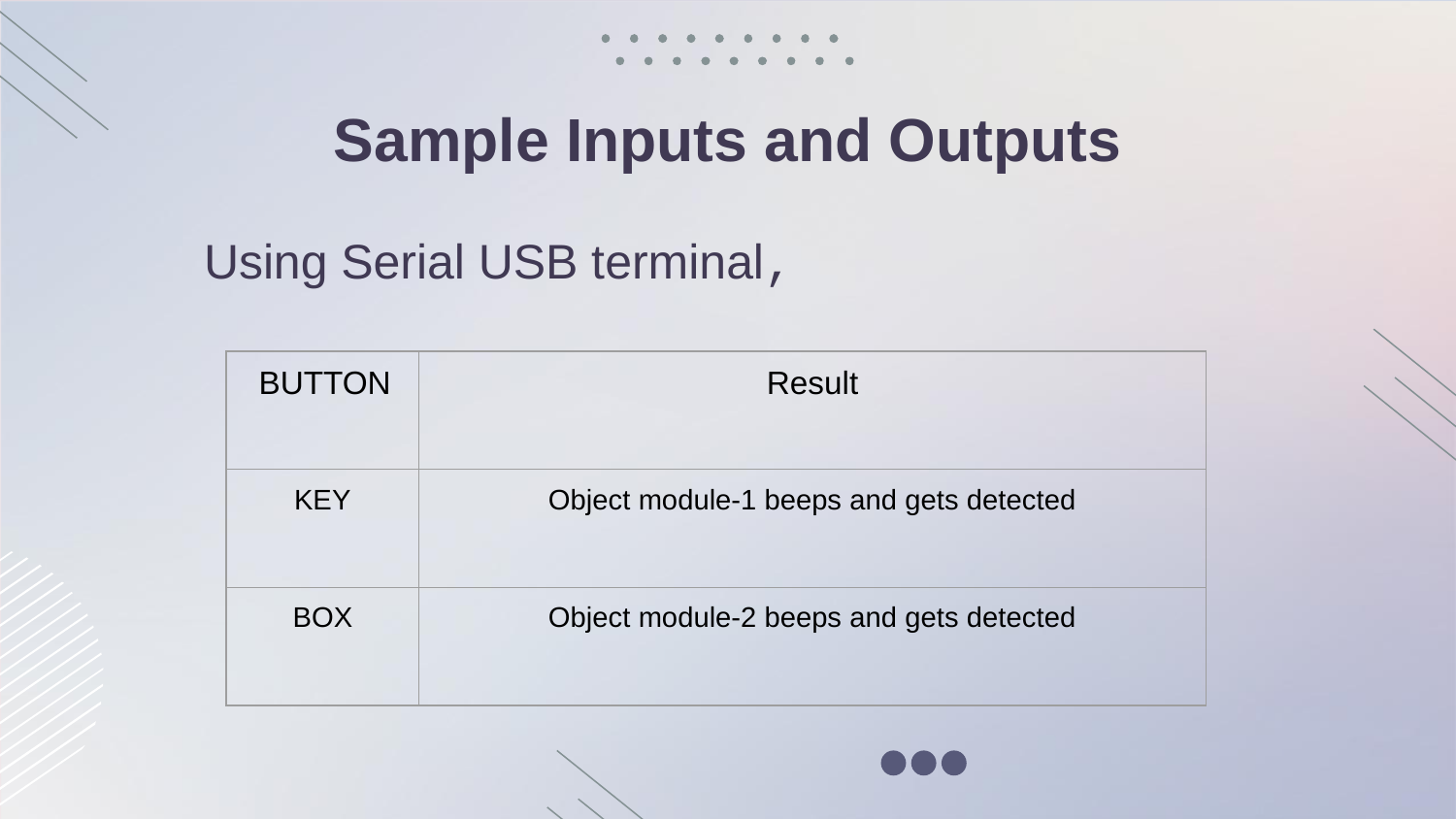

# Sample Inputs and Outputs
Using Serial USB terminal,
| BUTTON | Result |
| --- | --- |
| KEY | Object module-1 beeps and gets detected |
| BOX | Object module-2 beeps and gets detected |